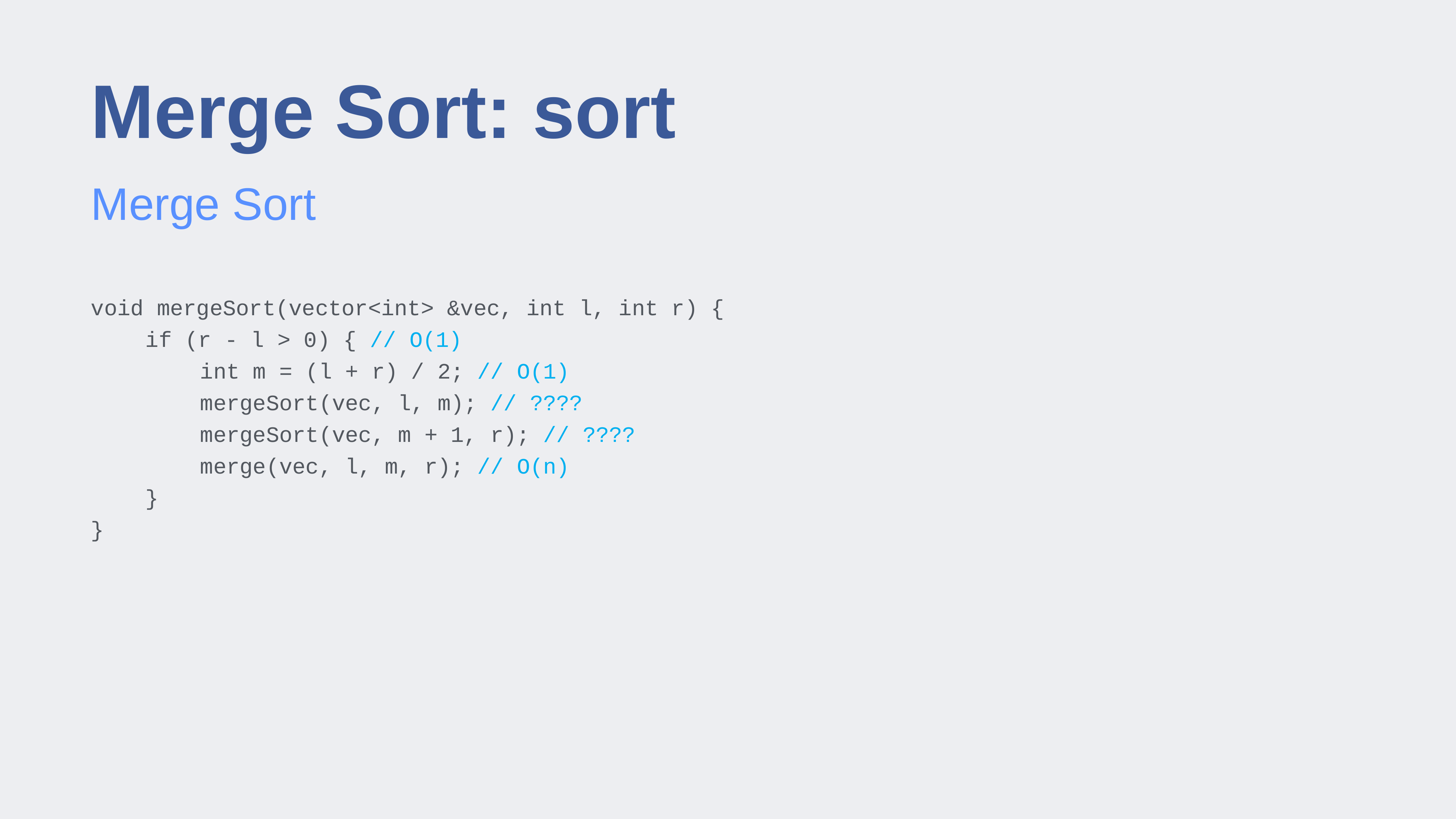

# Merge Sort: sort
Merge Sort
void mergeSort(vector<int> &vec, int l, int r) {
	if (r - l > 0) { // O(1)
		int m = (l + r) / 2; // O(1)
		mergeSort(vec, l, m); // ????
		mergeSort(vec, m + 1, r); // ????
		merge(vec, l, m, r); // O(n)
	}
}